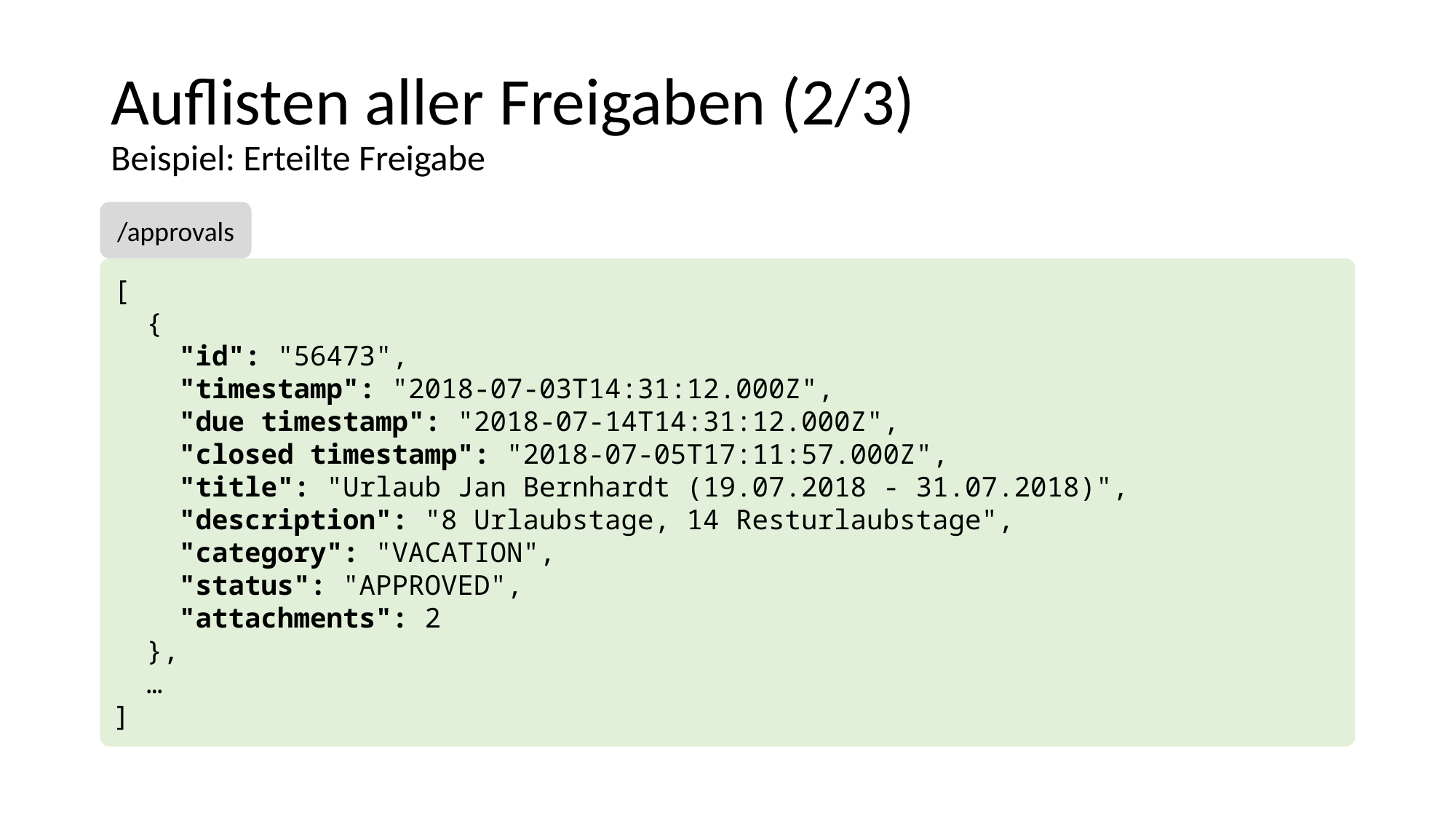

# Auflisten aller Freigaben (2/3) Beispiel: Erteilte Freigabe
/approvals
[
  {
    "id": "56473",
    "timestamp": "2018-07-03T14:31:12.000Z",
    "due timestamp": "2018-07-14T14:31:12.000Z",
    "closed timestamp": "2018-07-05T17:11:57.000Z",
    "title": "Urlaub Jan Bernhardt (19.07.2018 - 31.07.2018)",
    "description": "8 Urlaubstage, 14 Resturlaubstage",
    "category": "VACATION",
    "status": "APPROVED",
    "attachments": 2
  },
  …
]